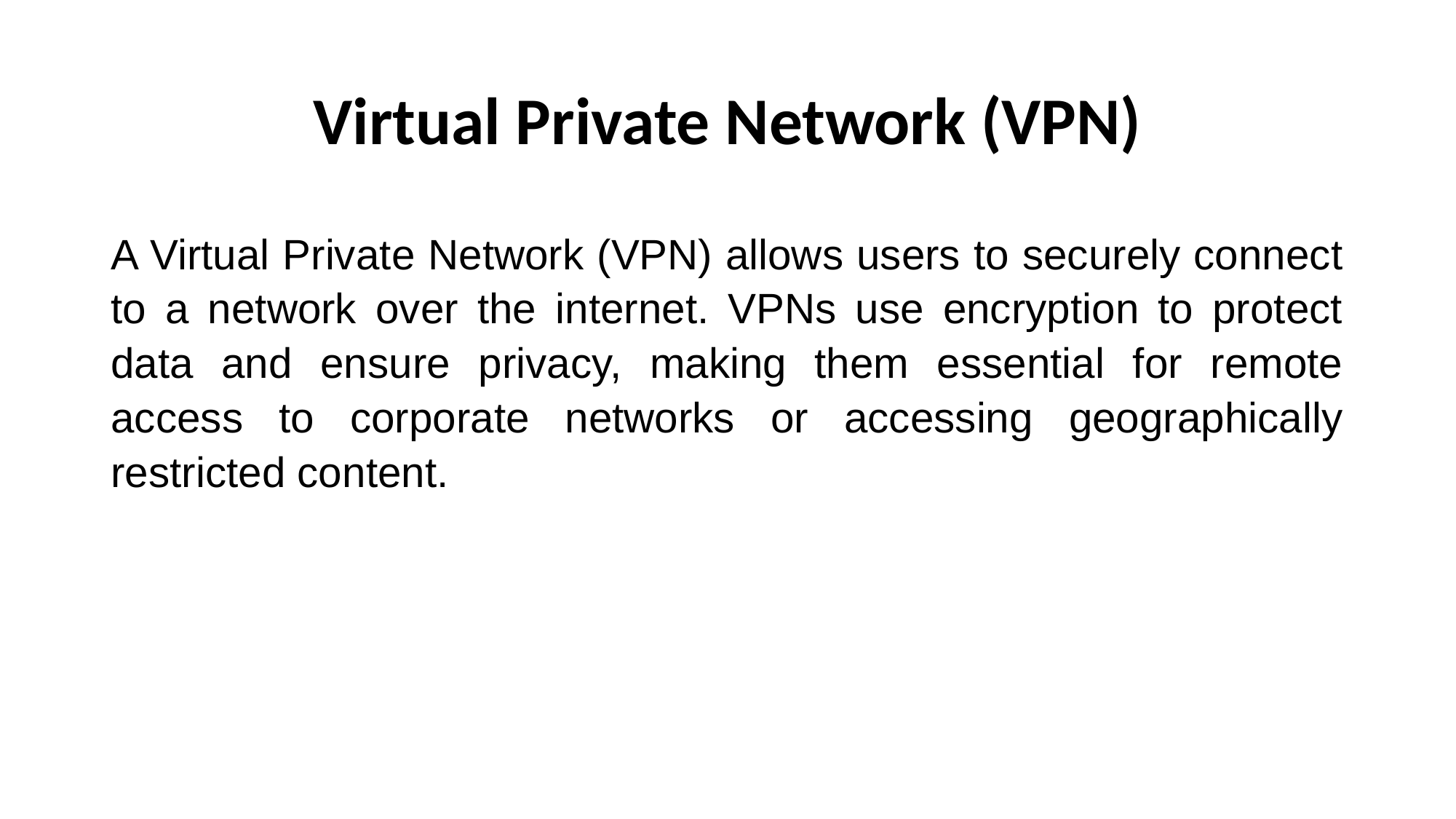

# Virtual Private Network (VPN)
A Virtual Private Network (VPN) allows users to securely connect to a network over the internet. VPNs use encryption to protect data and ensure privacy, making them essential for remote access to corporate networks or accessing geographically restricted content.